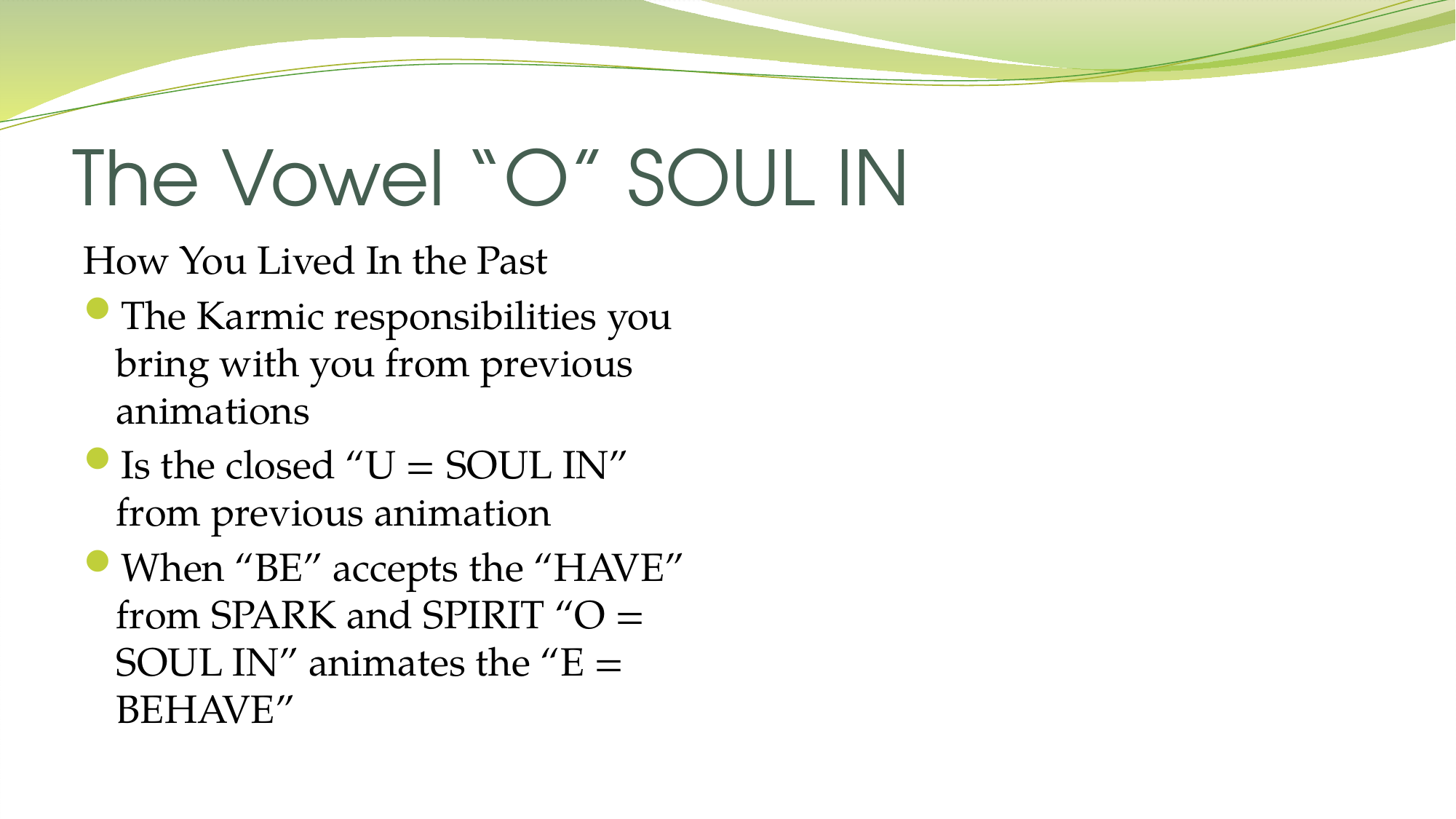

# The Vowel “O” Soul In
How You Lived In the Past
The Karmic responsibilities you bring with you from previous animations
Is the closed “U = Soul In” from previous animation
When “Be” accepts the “have” from Spark and Spirit “O = Soul In” animates the “E = Behave”